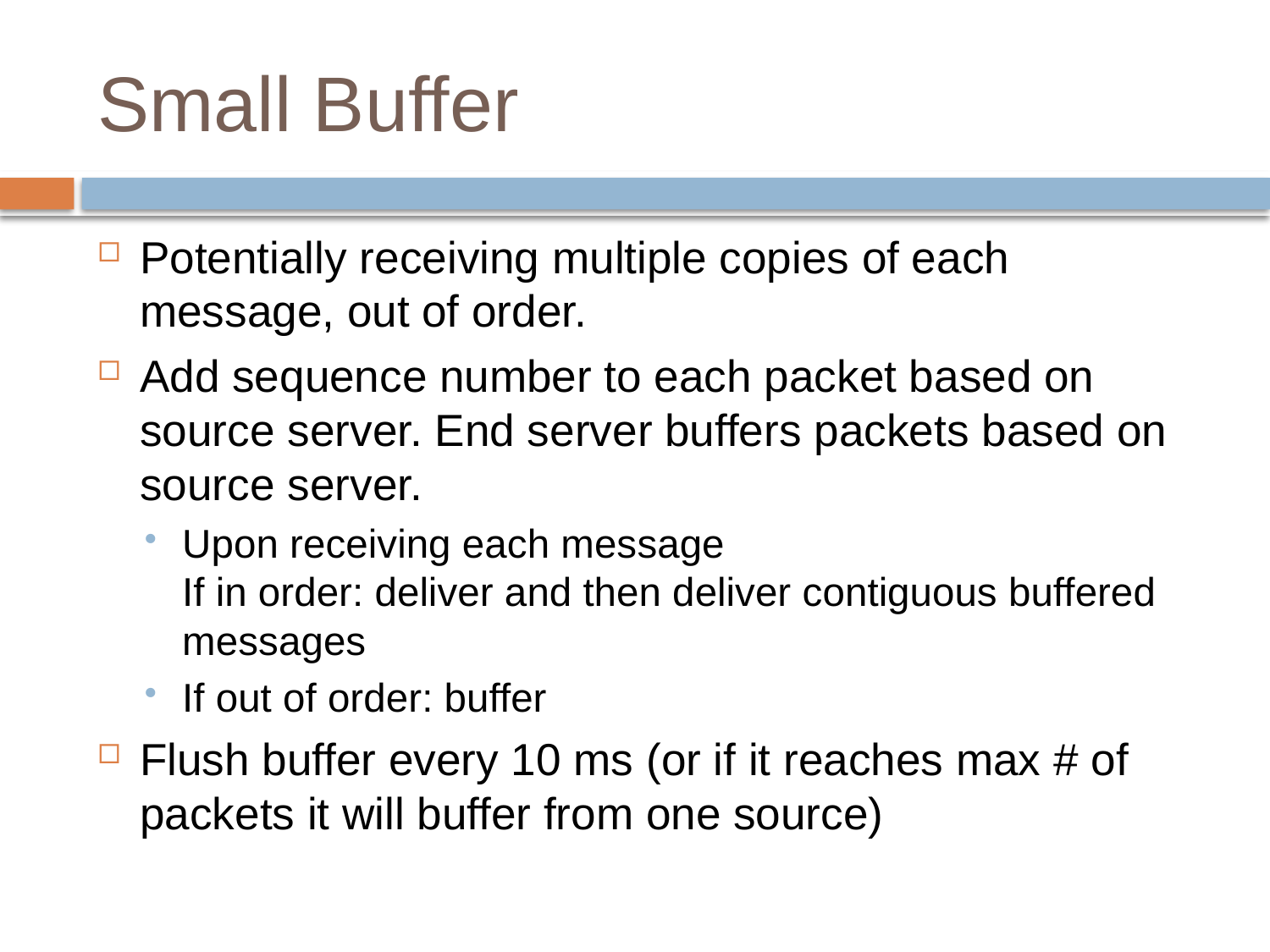

# Small Buffer
Potentially receiving multiple copies of each message, out of order.
Add sequence number to each packet based on source server. End server buffers packets based on source server.
Upon receiving each message
If in order: deliver and then deliver contiguous buffered messages
If out of order: buffer
Flush buffer every 10 ms (or if it reaches max # of packets it will buffer from one source)